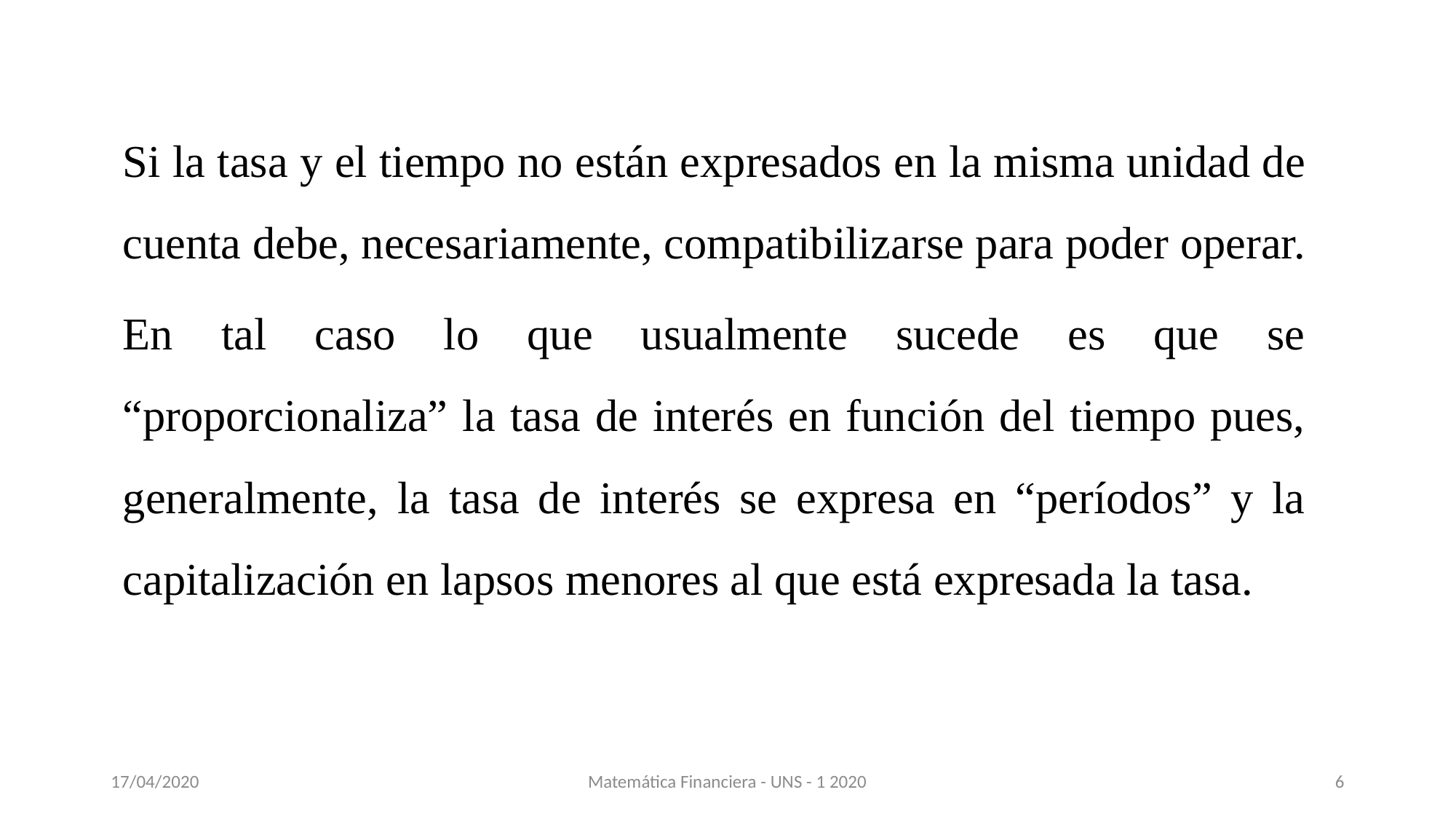

Si la tasa y el tiempo no están expresados en la misma unidad de cuenta debe, necesariamente, compatibilizarse para poder operar.
En tal caso lo que usualmente sucede es que se “proporcionaliza” la tasa de interés en función del tiempo pues, generalmente, la tasa de interés se expresa en “períodos” y la capitalización en lapsos menores al que está expresada la tasa.

17/04/2020
Matemática Financiera - UNS - 1 2020
6